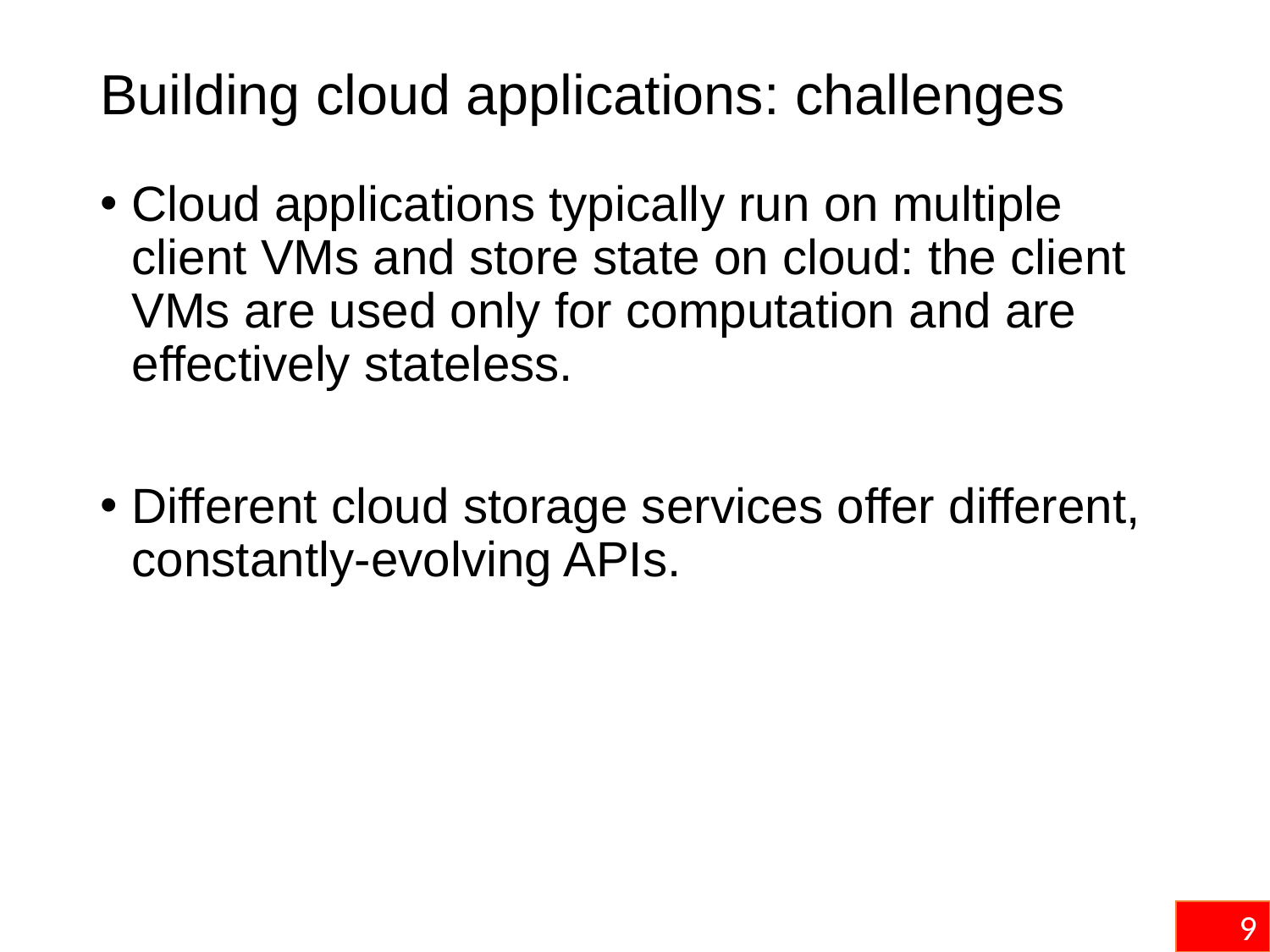

# Building cloud applications: challenges
Cloud applications typically run on multiple client VMs and store state on cloud: the client VMs are used only for computation and are effectively stateless.

Different cloud storage services offer different, constantly-evolving APIs.
9